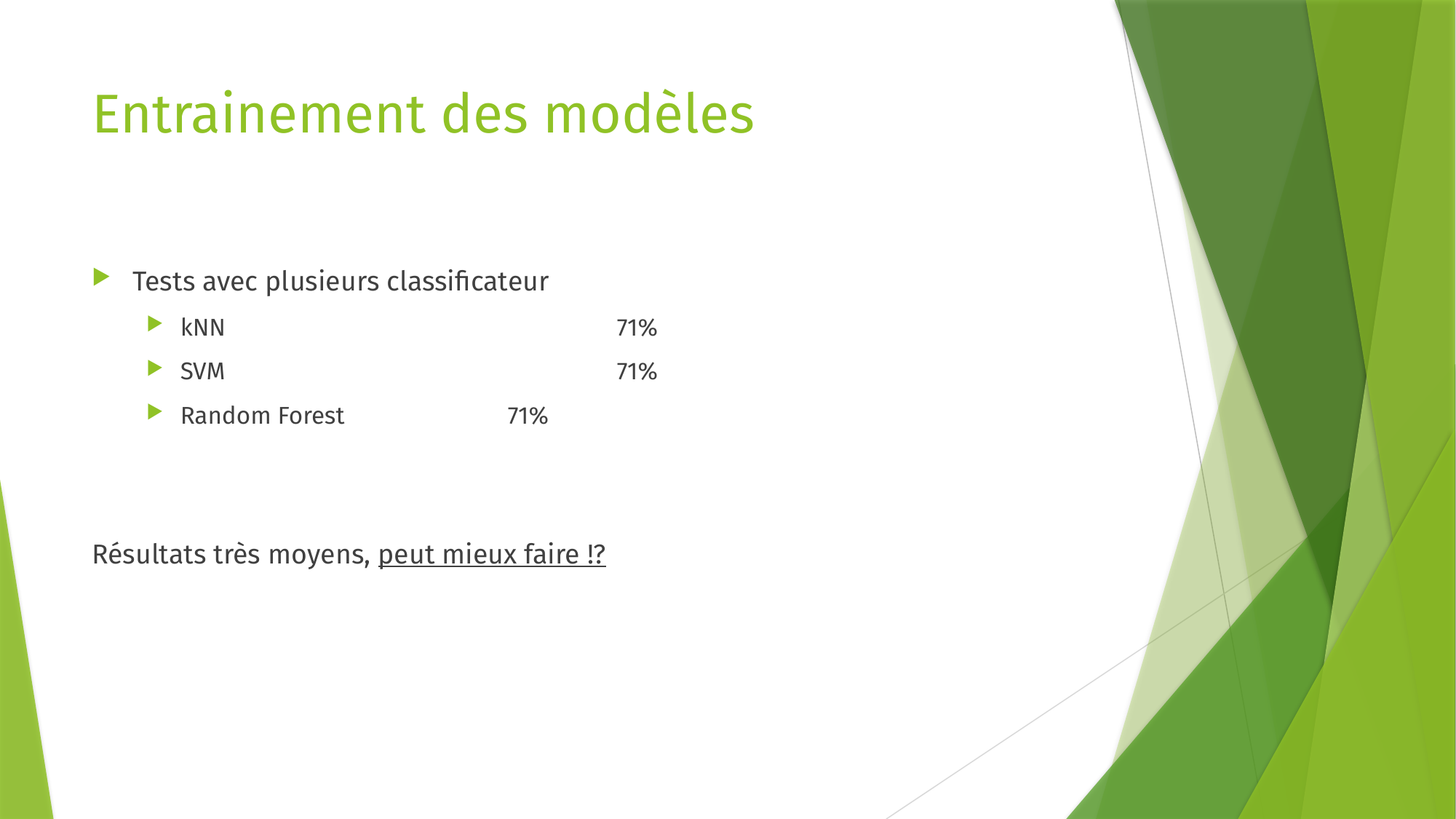

# Entrainement des modèles
Tests avec plusieurs classificateur
kNN				71%
SVM				71%
Random Forest		71%

Résultats très moyens, peut mieux faire !?